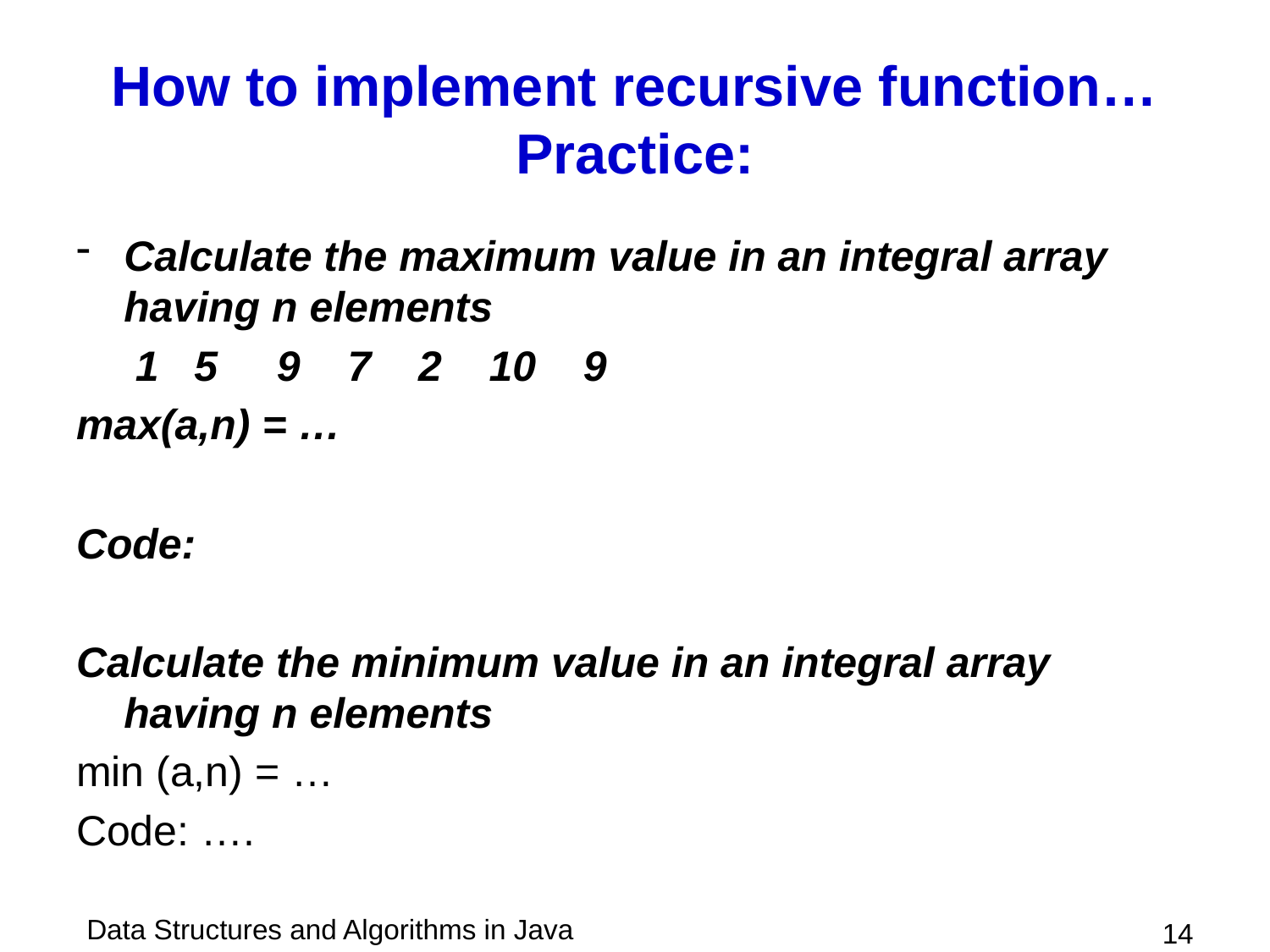

# How to implement recursive function… Practice:
Calculate the maximum value in an integral array having n elements
     1   5     9    7    2    10    9
max(a,n) = …

Code:

Calculate the minimum value in an integral array having n elements
min (a,n) = …
Code: ….
 14